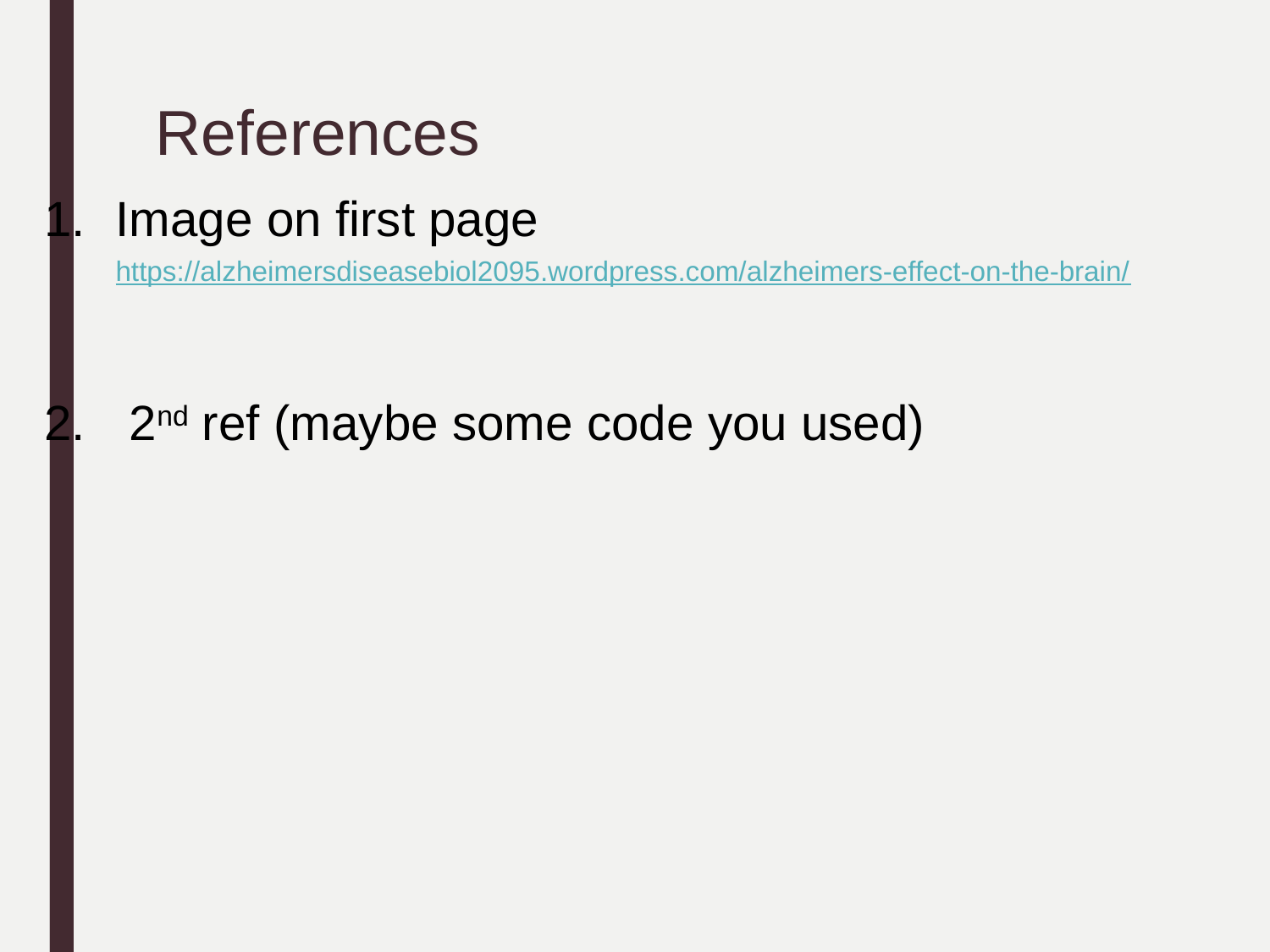

# References
Image on first page https://alzheimersdiseasebiol2095.wordpress.com/alzheimers-effect-on-the-brain/

 2nd ref (maybe some code you used)